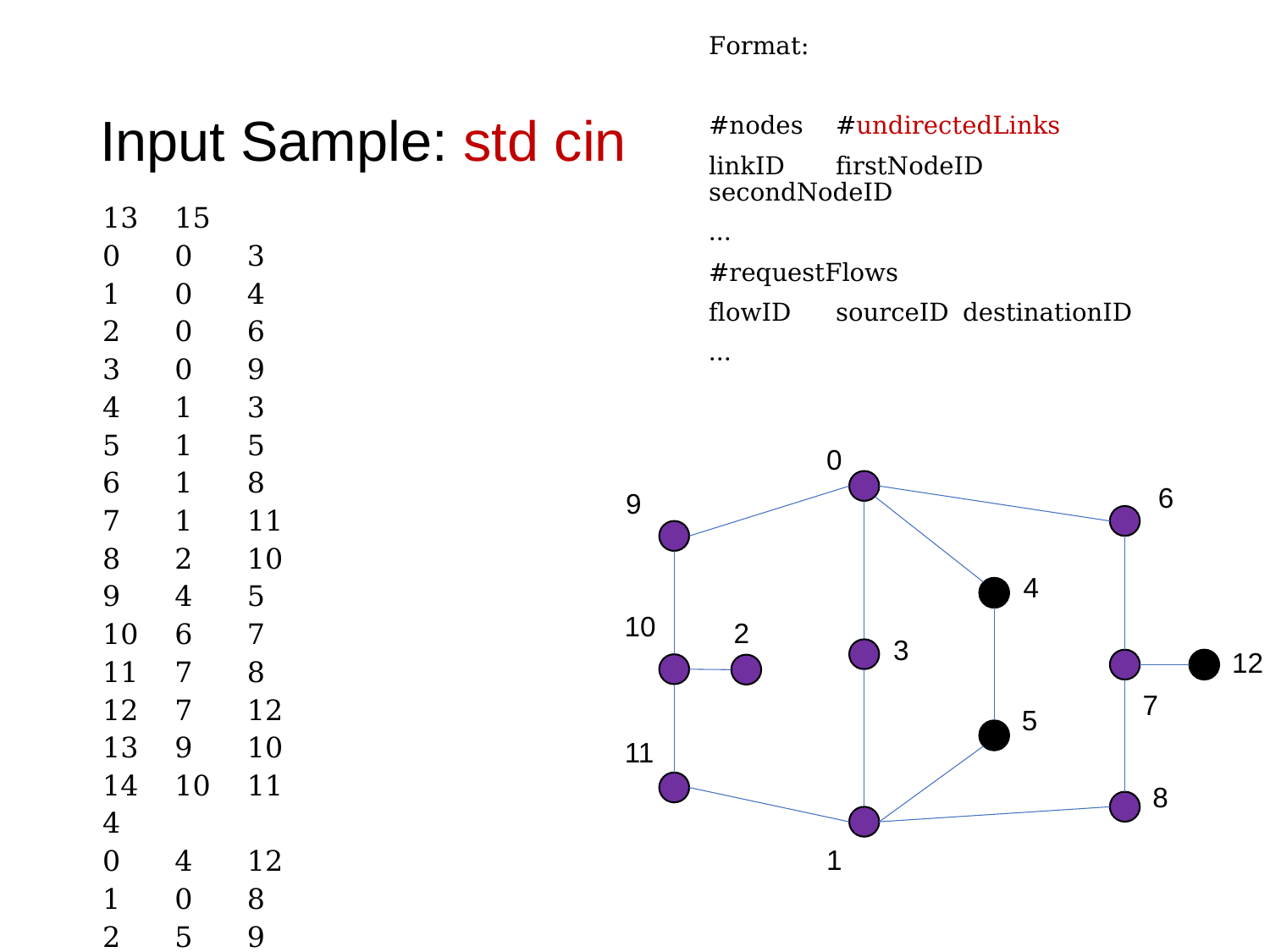

Format:

#nodes	#undirectedLinks
linkID	firstNodeID	secondNodeID
…
#requestFlows
flowID	sourceID	destinationID
…
# Input Sample: std cin

13	15
0	0	3
1	0	4
2	0	6
3	0	9
4	1	3
5	1	5
6	1	8
7	1	11
8	2	10
9	4	5
10	6	7
11	7	8
12	7	12
13	9	10
14	10	11
4
0	4	12
1	0	8
2	5	9
3	11	4
0

6
9

4

10
2
3
12

7
5

11

8

1